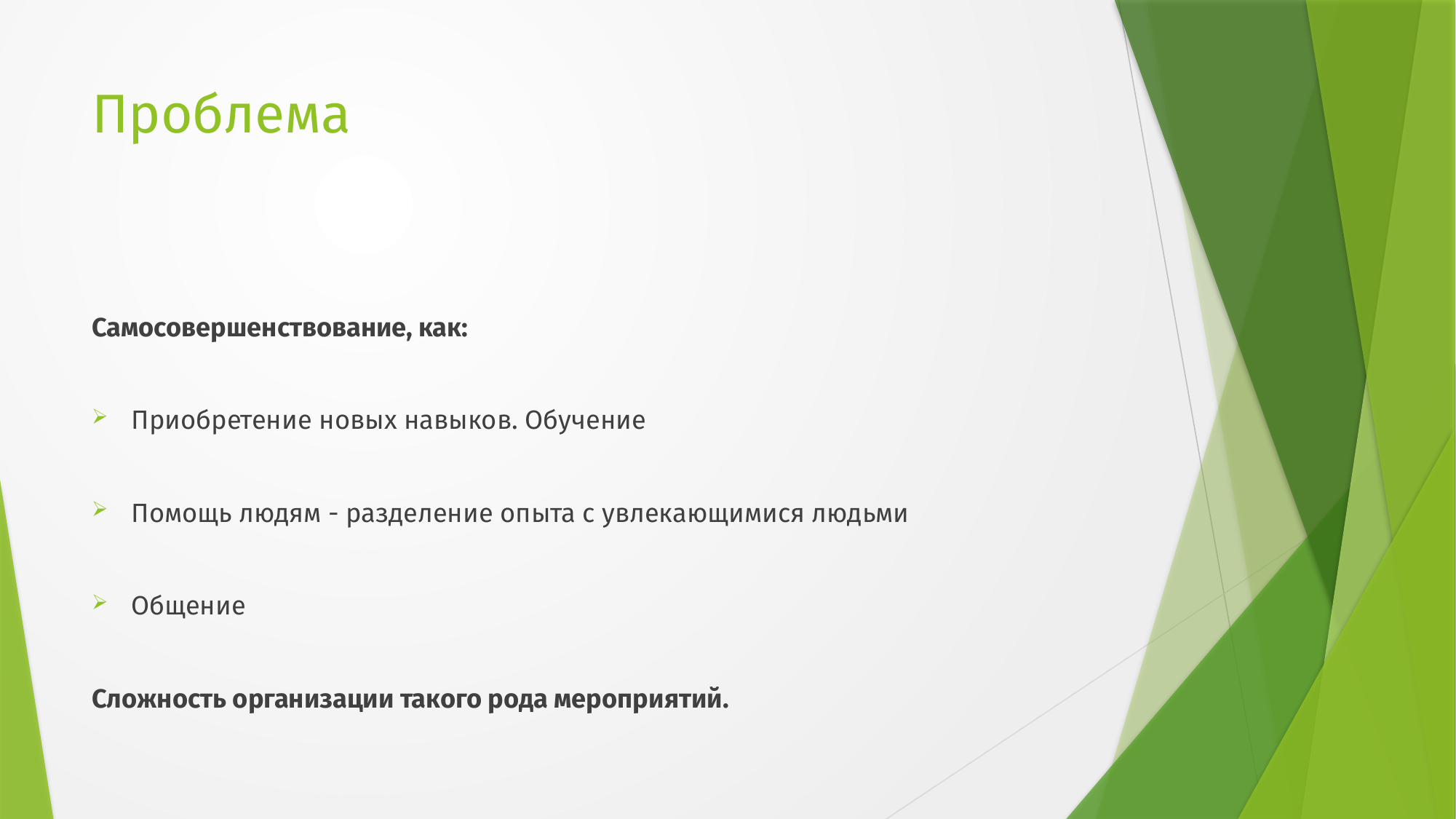

# Проблема

Самосовершенствование, как:

Приобретение новых навыков. Обучение

Помощь людям - разделение опыта с увлекающимися людьми

Общение

Сложность организации такого рода мероприятий.